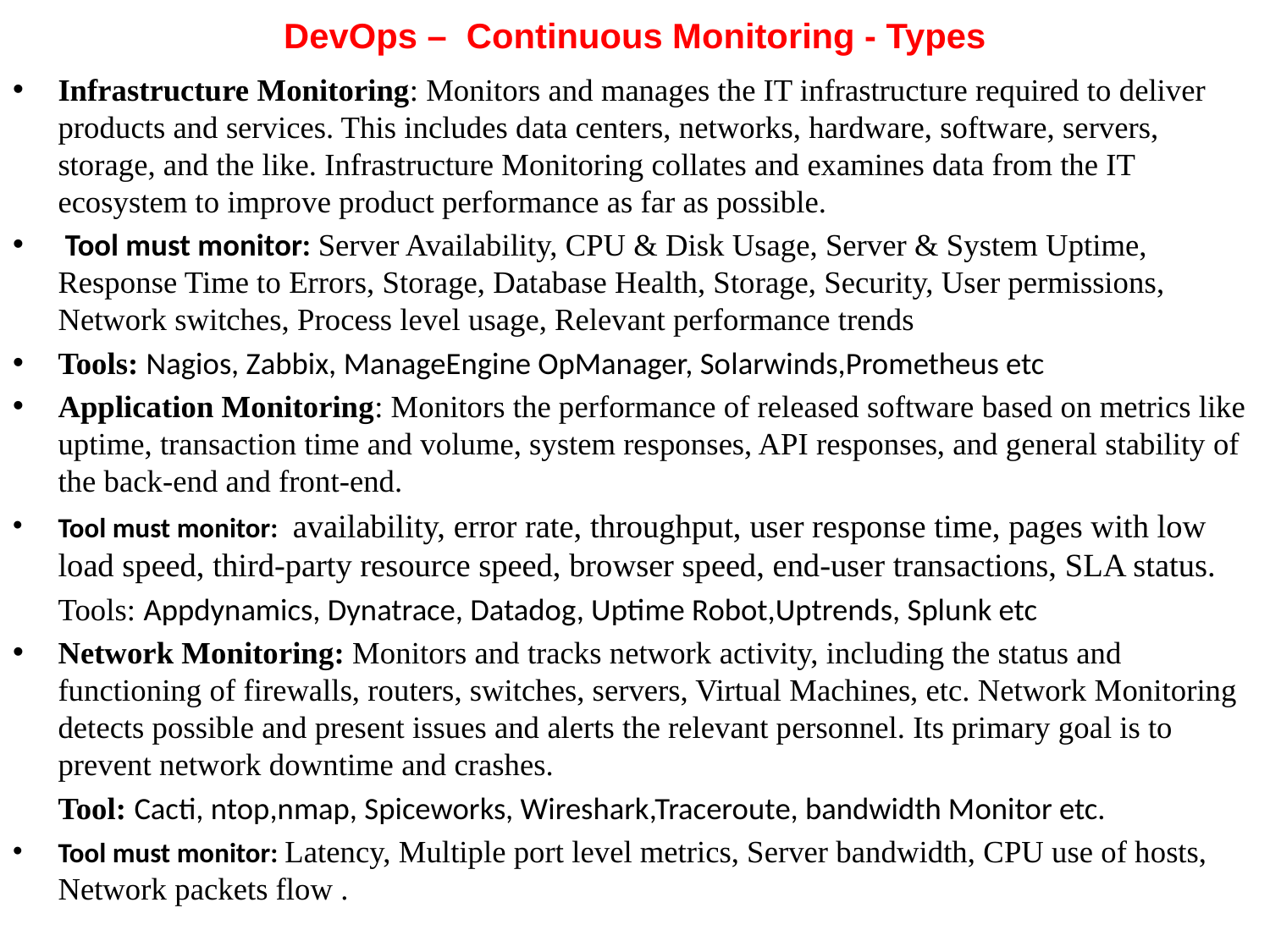

# DevOps –  Continuous Monitoring - Types
Infrastructure Monitoring: Monitors and manages the IT infrastructure required to deliver products and services. This includes data centers, networks, hardware, software, servers, storage, and the like. Infrastructure Monitoring collates and examines data from the IT ecosystem to improve product performance as far as possible.
 Tool must monitor: Server Availability, CPU & Disk Usage, Server & System Uptime, Response Time to Errors, Storage, Database Health, Storage, Security, User permissions, Network switches, Process level usage, Relevant performance trends
Tools: Nagios, Zabbix, ManageEngine OpManager, Solarwinds,Prometheus etc
Application Monitoring: Monitors the performance of released software based on metrics like uptime, transaction time and volume, system responses, API responses, and general stability of the back-end and front-end.
Tool must monitor:  availability, error rate, throughput, user response time, pages with low load speed, third-party resource speed, browser speed, end-user transactions, SLA status.
	Tools: Appdynamics, Dynatrace, Datadog, Uptime Robot,Uptrends, Splunk etc
Network Monitoring: Monitors and tracks network activity, including the status and functioning of firewalls, routers, switches, servers, Virtual Machines, etc. Network Monitoring detects possible and present issues and alerts the relevant personnel. Its primary goal is to prevent network downtime and crashes.
	Tool: Cacti, ntop,nmap, Spiceworks, Wireshark,Traceroute, bandwidth Monitor etc.
Tool must monitor: Latency, Multiple port level metrics, Server bandwidth, CPU use of hosts, Network packets flow .